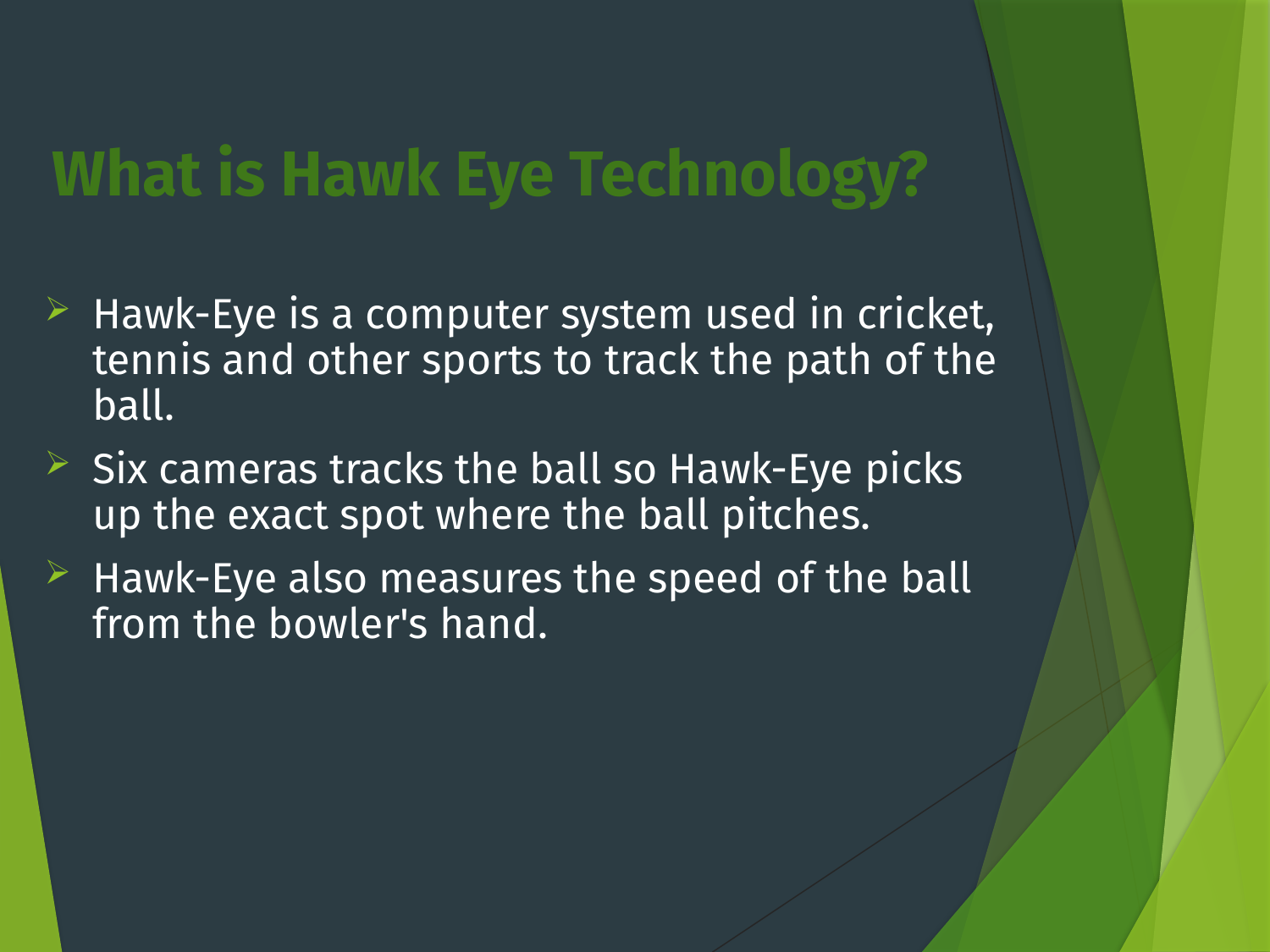

# What is Hawk Eye Technology?
Hawk-Eye is a computer system used in cricket, tennis and other sports to track the path of the ball.
Six cameras tracks the ball so Hawk-Eye picks up the exact spot where the ball pitches.
Hawk-Eye also measures the speed of the ball from the bowler's hand.